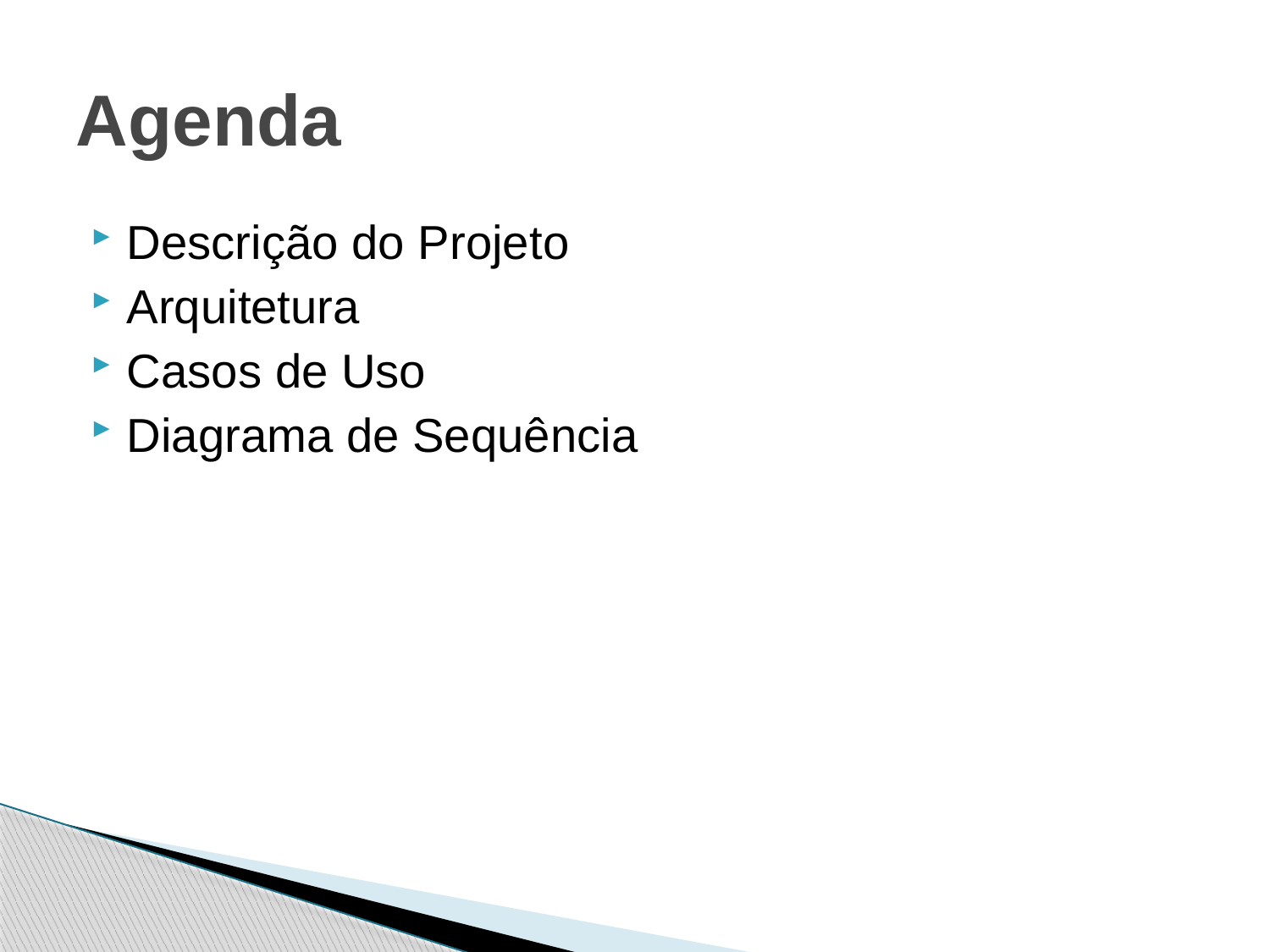

# Agenda
Descrição do Projeto
Arquitetura
Casos de Uso
Diagrama de Sequência